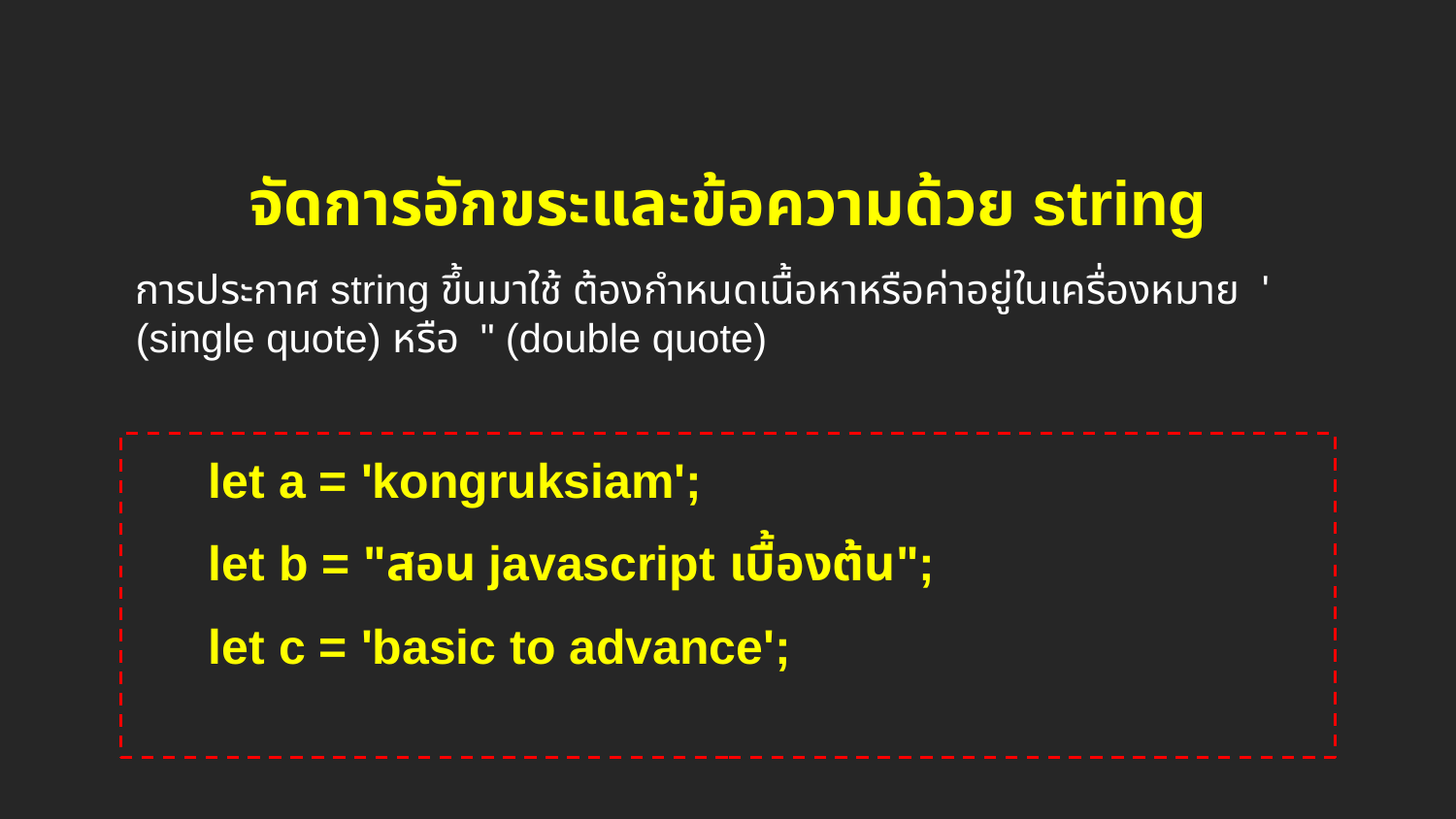

จัดการอักขระและข้อความด้วย string
การประกาศ string ขึ้นมาใช้ ต้องกำหนดเนื้อหาหรือค่าอยู่ในเครื่องหมาย  '  (single quote) หรือ  " (double quote)
let a = 'kongruksiam';
let b = "สอน javascript เบื้องต้น";
let c = 'basic to advance';